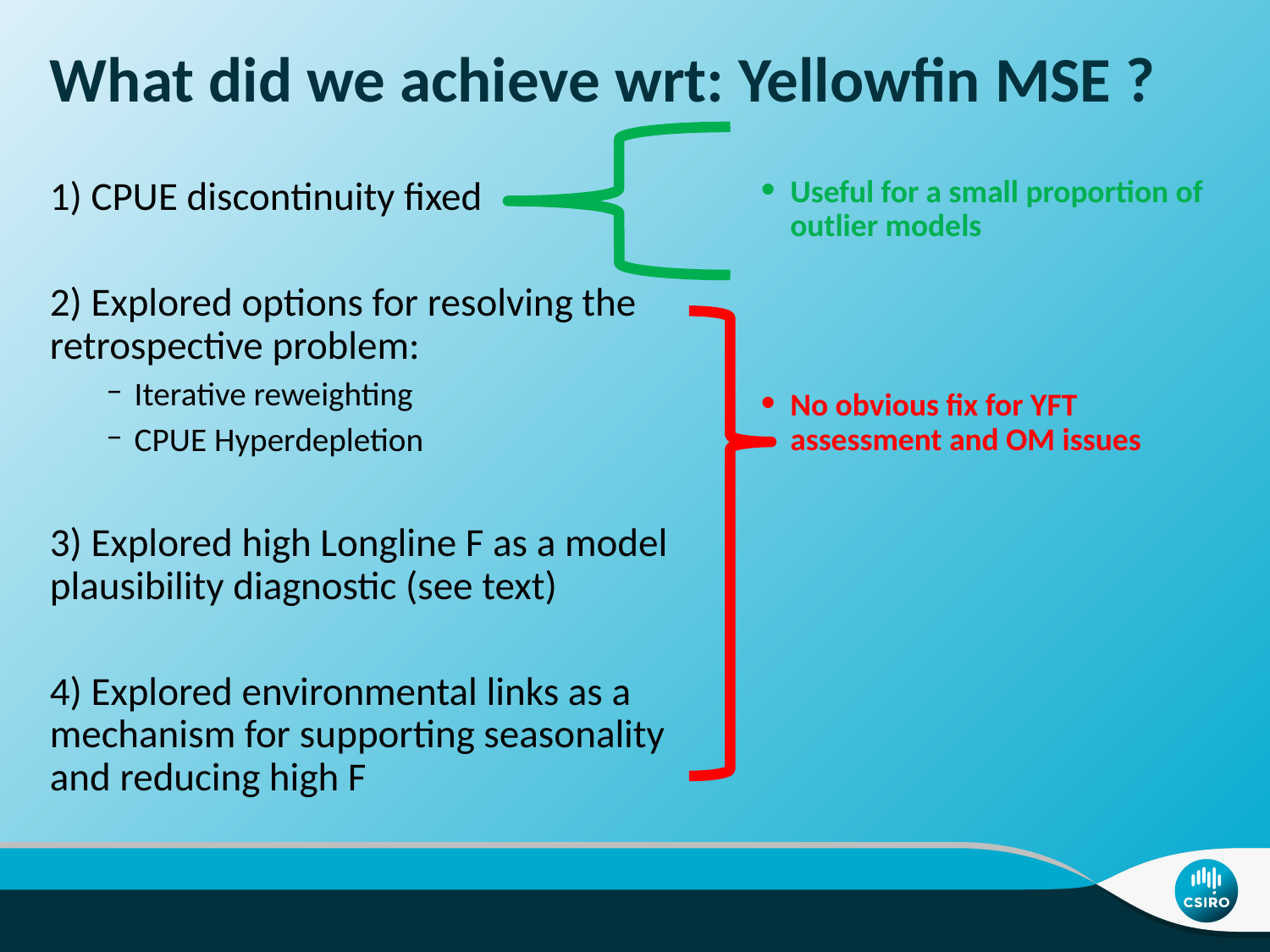

# What did we achieve wrt: Yellowfin MSE ?

Useful for a small proportion of outlier models

No obvious fix for YFT assessment and OM issues

1) CPUE discontinuity fixed

2) Explored options for resolving the retrospective problem:
Iterative reweighting
CPUE Hyperdepletion

3) Explored high Longline F as a model plausibility diagnostic (see text)

4) Explored environmental links as a mechanism for supporting seasonality and reducing high F